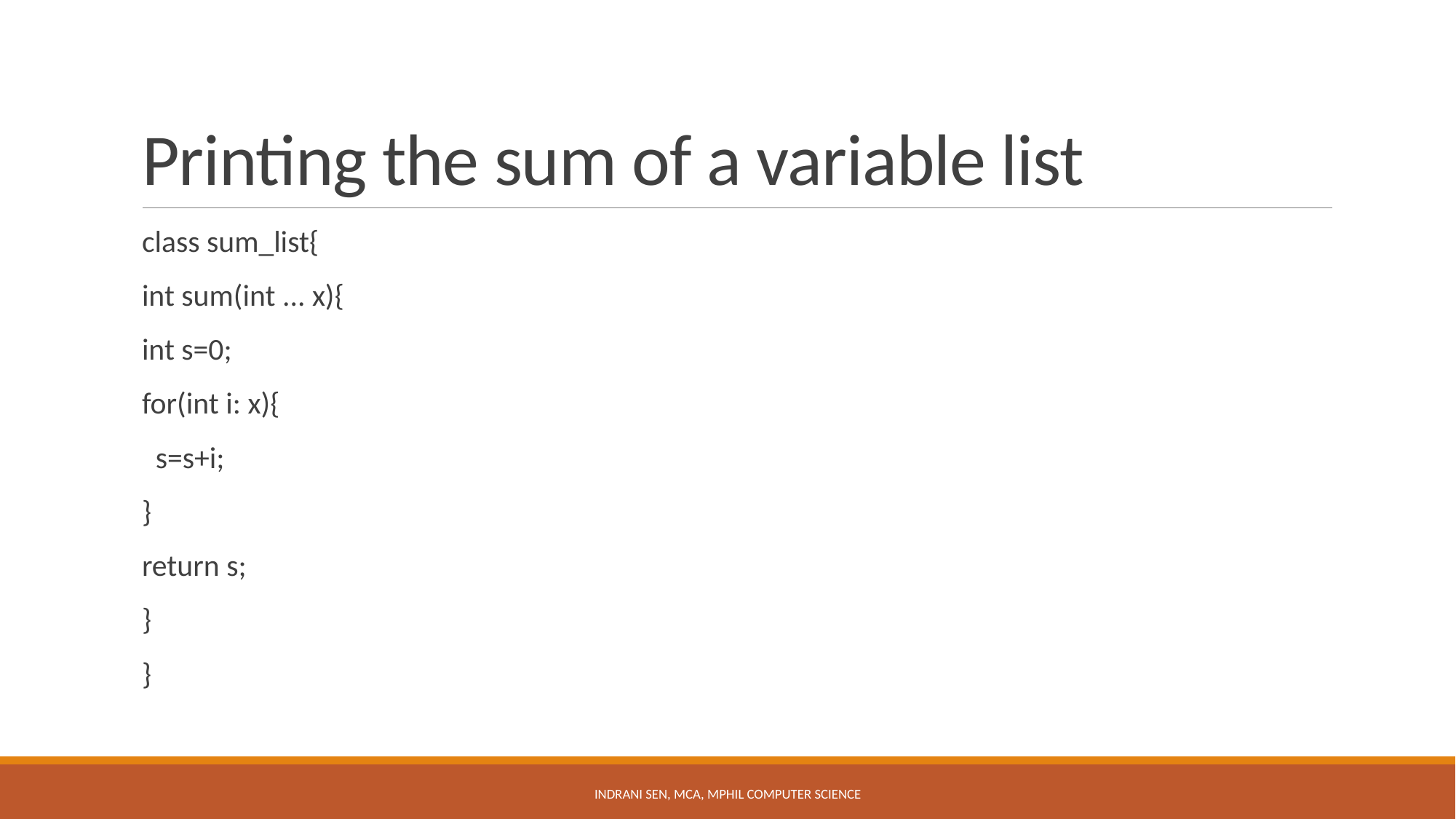

# Printing the sum of a variable list
class sum_list{
int sum(int ... x){
int s=0;
for(int i: x){
  s=s+i;
}
return s;
}
}

Indrani Sen, MCA, MPhil Computer Science